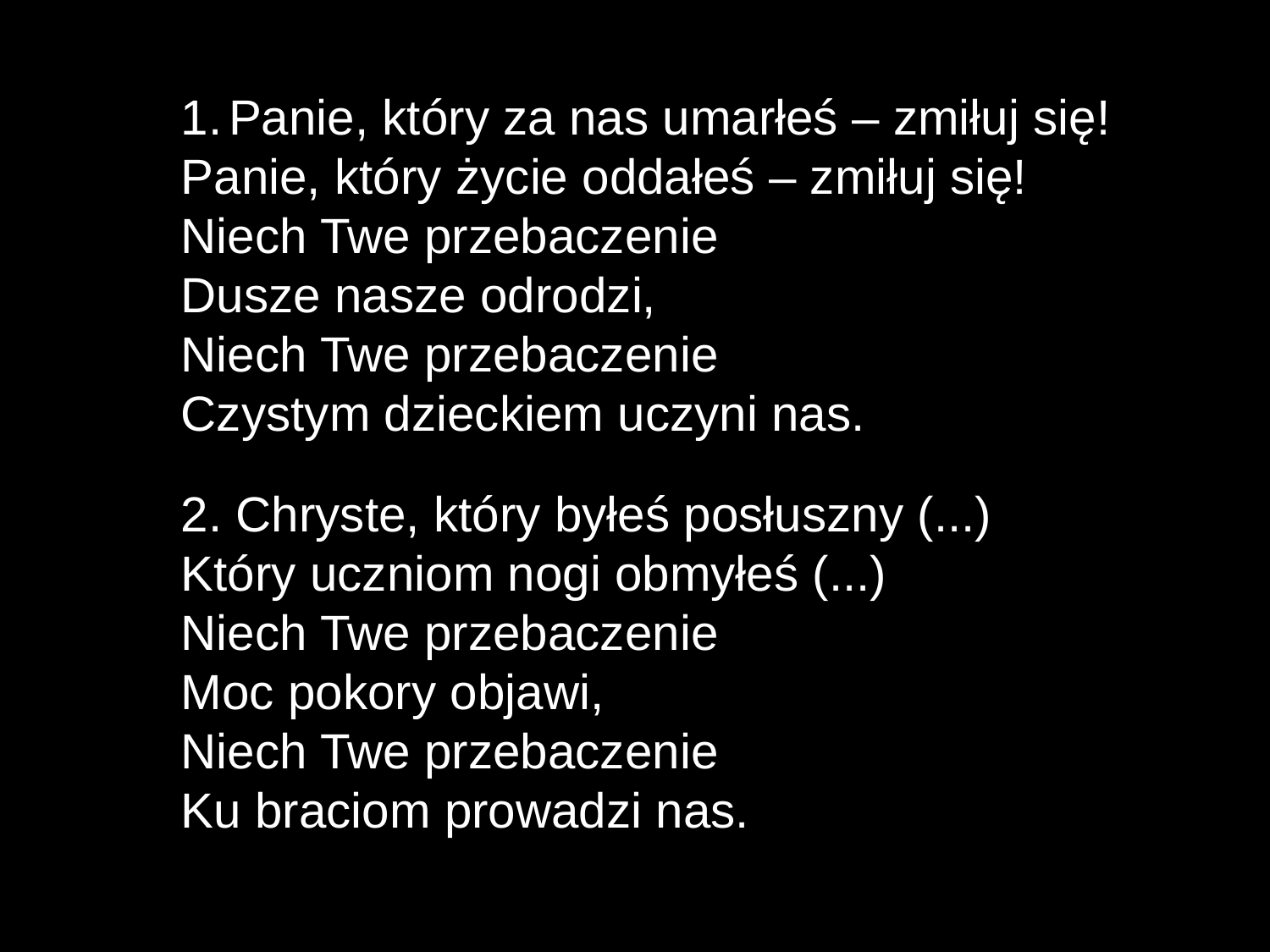

Panie, który za nas umarłeś – zmiłuj się!
Panie, który życie oddałeś – zmiłuj się!
Niech Twe przebaczenie
Dusze nasze odrodzi,
Niech Twe przebaczenie
Czystym dzieckiem uczyni nas.
2. Chryste, który byłeś posłuszny (...)
Który uczniom nogi obmyłeś (...)
Niech Twe przebaczenie
Moc pokory objawi,
Niech Twe przebaczenie
Ku braciom prowadzi nas.